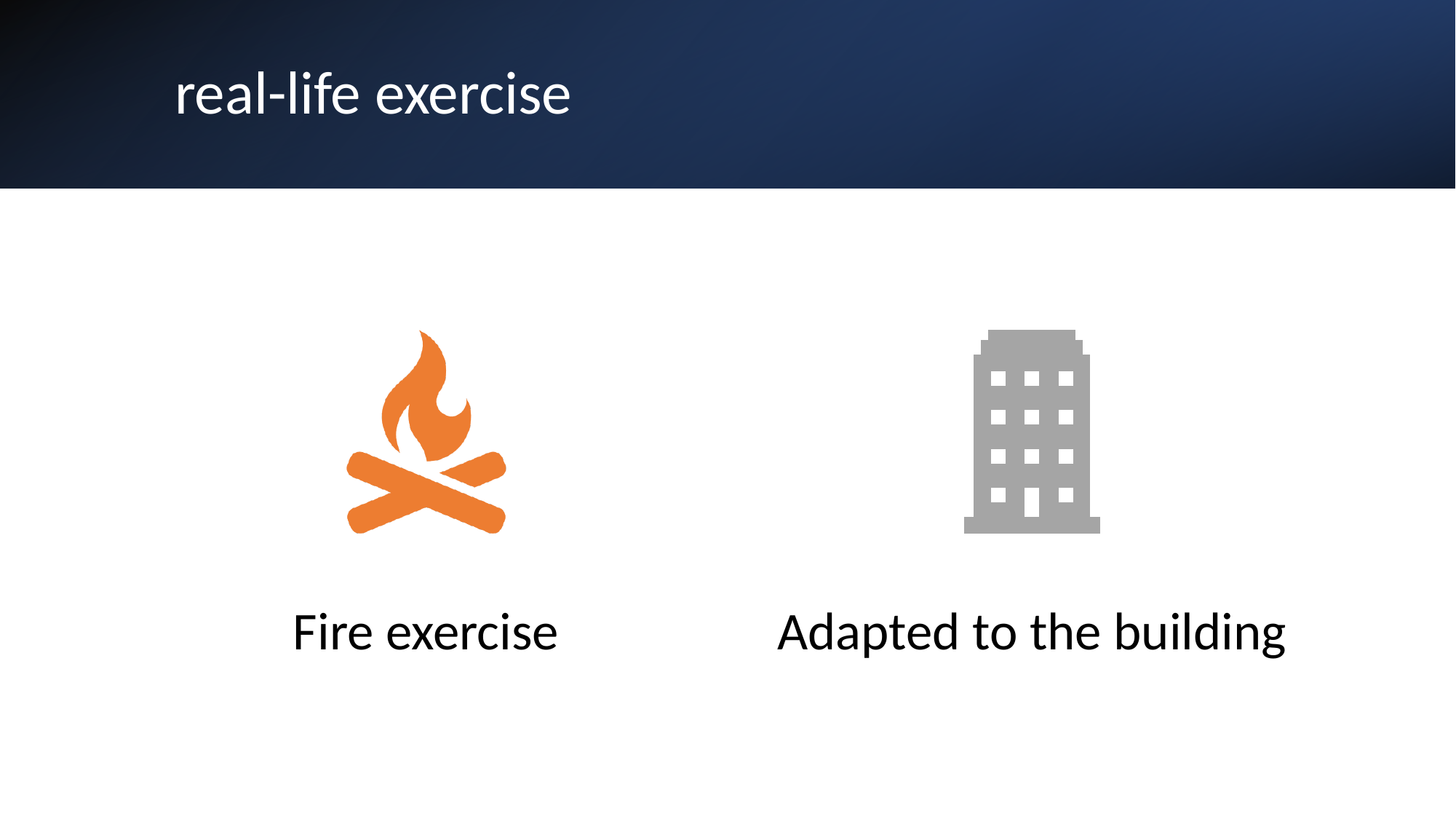

# real-life exercise
Fire exercise
Adapted to the building